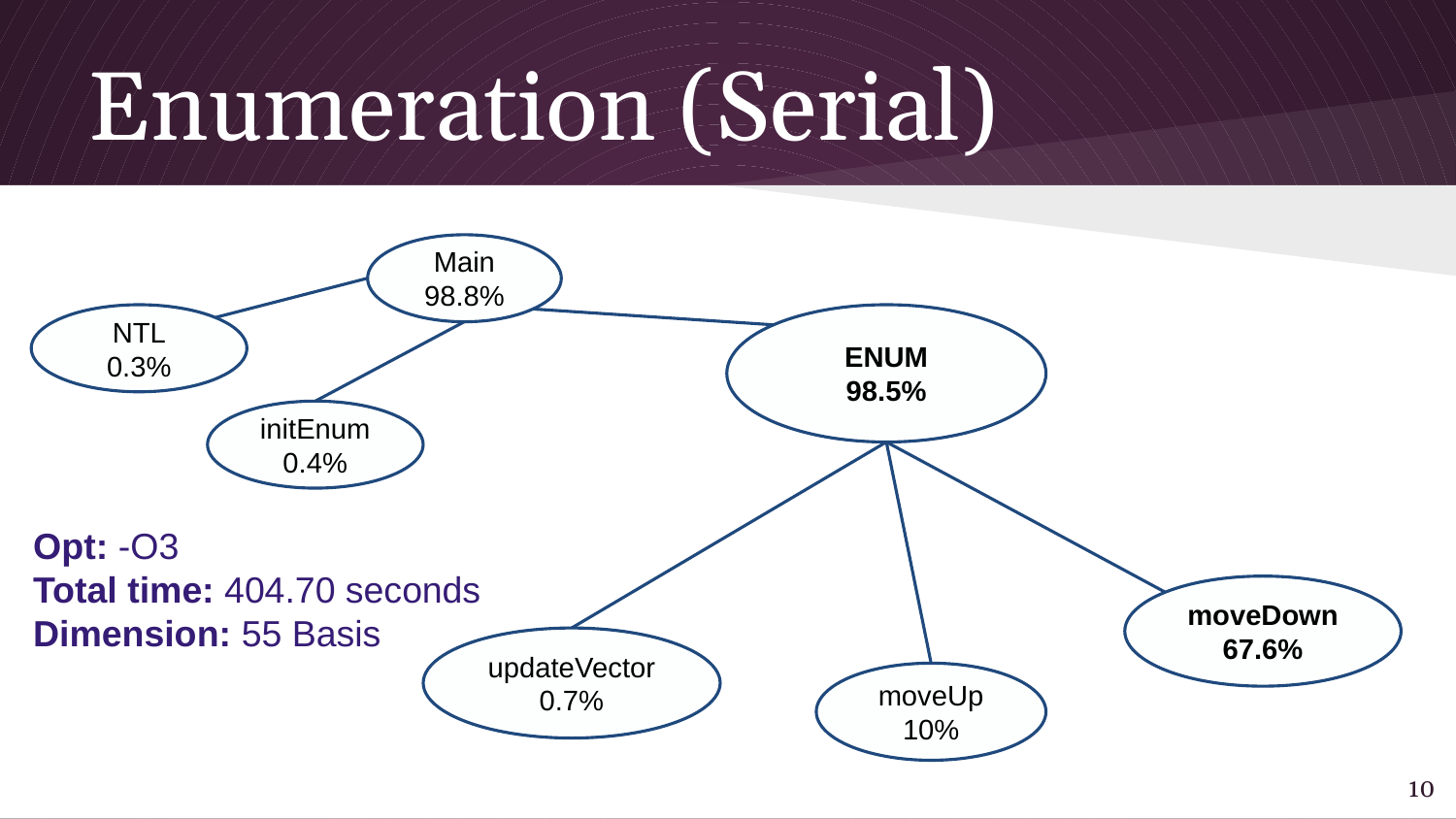

# Enumeration (Serial)
Main
98.8%
NTL
0.3%
ENUM
98.5%
initEnum
0.4%
Opt: -O3
Total time: 404.70 seconds
Dimension: 55 Basis
moveDown
67.6%
updateVector
0.7%
moveUp
10%
10